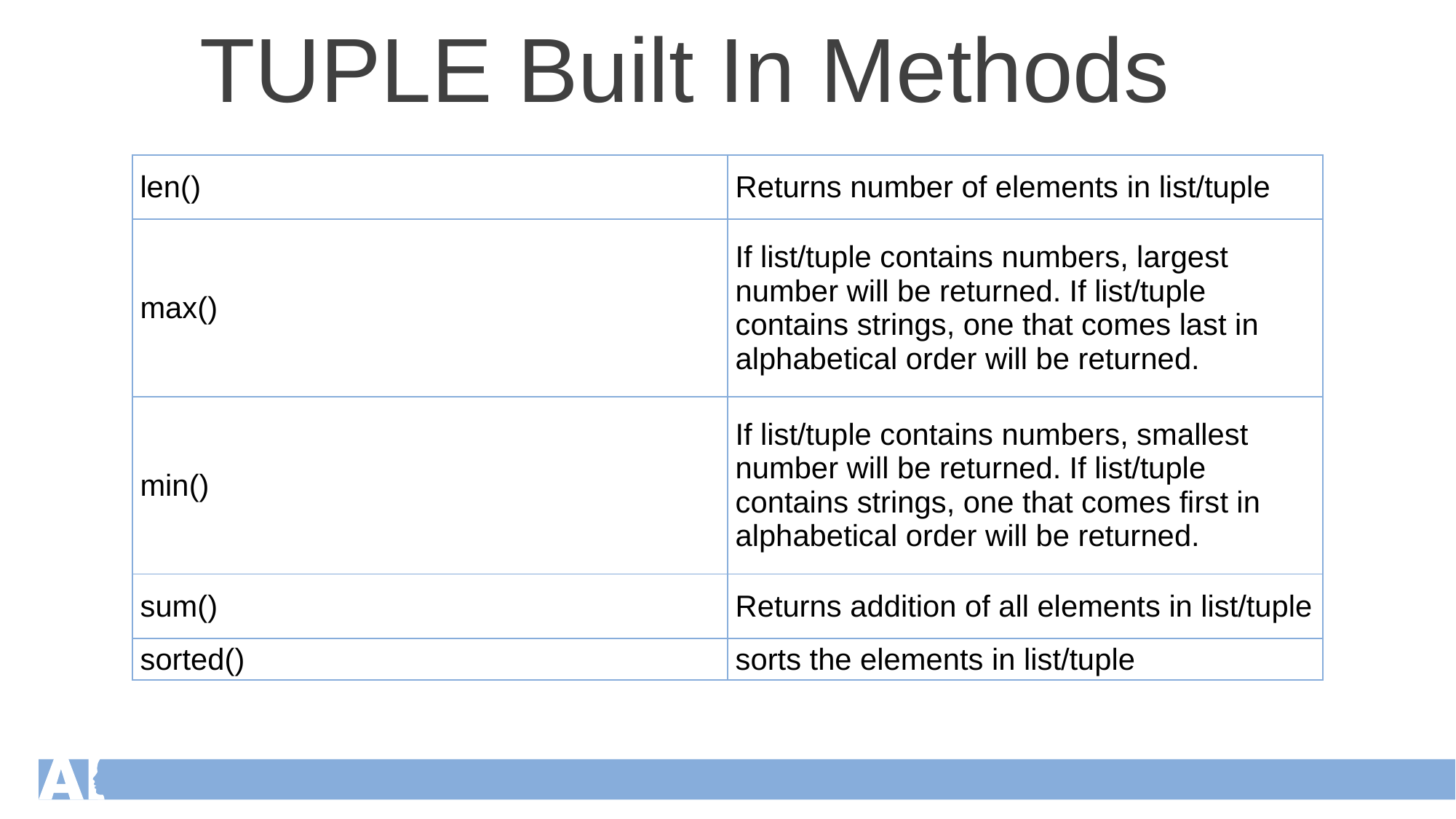

TUPLE Built In Methods

| len() | Returns number of elements in list/tuple |
| --- | --- |
| max() | If list/tuple contains numbers, largest number will be returned. If list/tuple contains strings, one that comes last in alphabetical order will be returned. |
| min() | If list/tuple contains numbers, smallest number will be returned. If list/tuple contains strings, one that comes first in alphabetical order will be returned. |
| sum() | Returns addition of all elements in list/tuple |
| sorted() | sorts the elements in list/tuple |